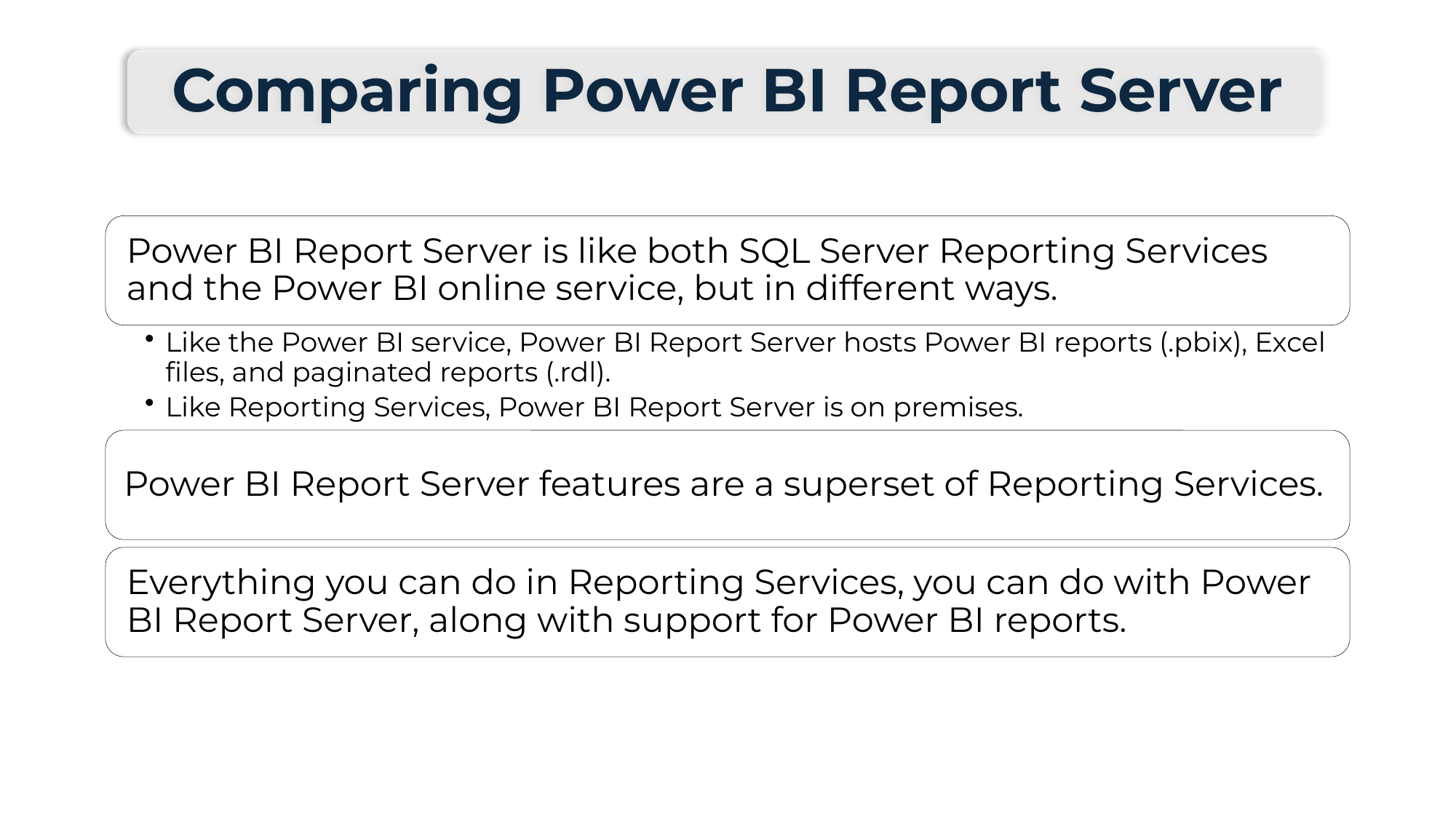

Comparing Power BI Report Server
Power BI Report Server is like both SQL Server Reporting Services and the Power BI online service, but in different ways.
Like the Power BI service, Power BI Report Server hosts Power BI reports (.pbix), Excel files, and paginated reports (.rdl).
Like Reporting Services, Power BI Report Server is on premises.
Power BI Report Server features are a superset of Reporting Services.
Everything you can do in Reporting Services, you can do with Power BI Report Server, along with support for Power BI reports.